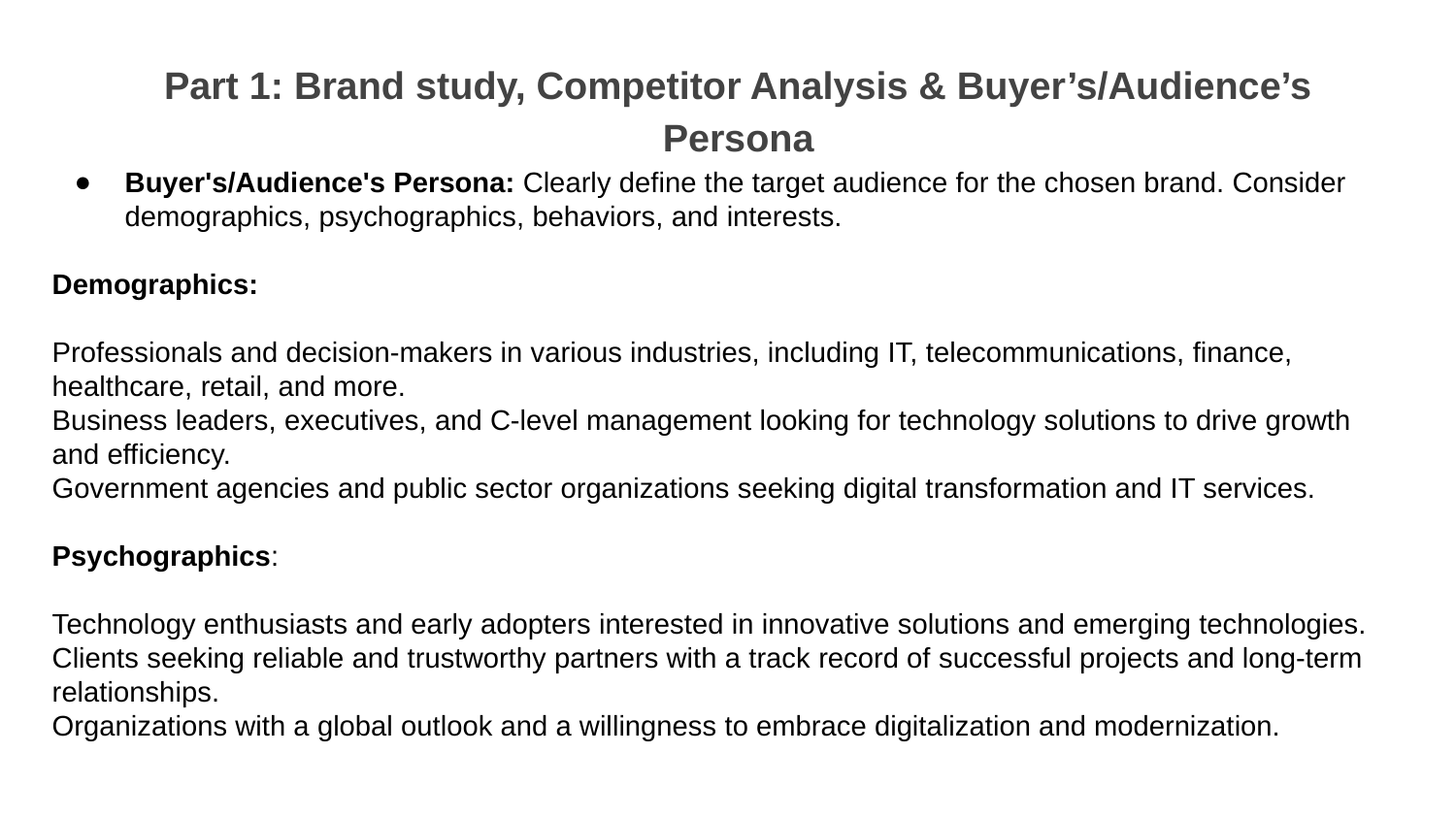

Part 1: Brand study, Competitor Analysis & Buyer’s/Audience’s Persona

Buyer's/Audience's Persona: Clearly define the target audience for the chosen brand. Consider demographics, psychographics, behaviors, and interests.

Demographics:

Professionals and decision-makers in various industries, including IT, telecommunications, finance, healthcare, retail, and more.
Business leaders, executives, and C-level management looking for technology solutions to drive growth and efficiency.
Government agencies and public sector organizations seeking digital transformation and IT services.

Psychographics:

Technology enthusiasts and early adopters interested in innovative solutions and emerging technologies.
Clients seeking reliable and trustworthy partners with a track record of successful projects and long-term relationships.
Organizations with a global outlook and a willingness to embrace digitalization and modernization.